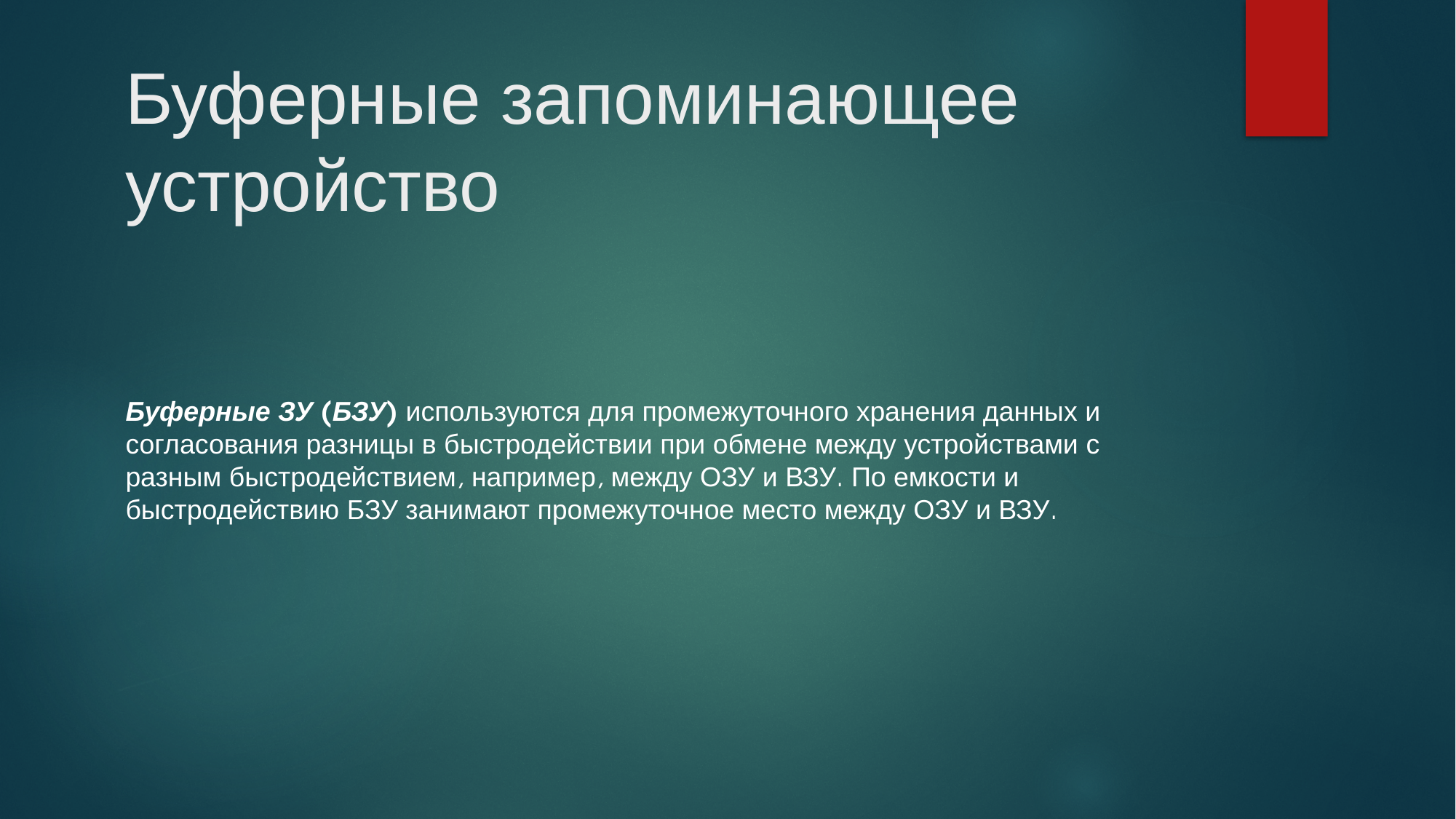

# Буферные запоминающее устройство
Буферные ЗУ (БЗУ) используются для промежуточного хранения данных и согласования разницы в быстродействии при обмене между устройствами с разным быстродействием, например, между ОЗУ и ВЗУ. По емкости и быстродействию БЗУ занимают промежуточное место между ОЗУ и ВЗУ.